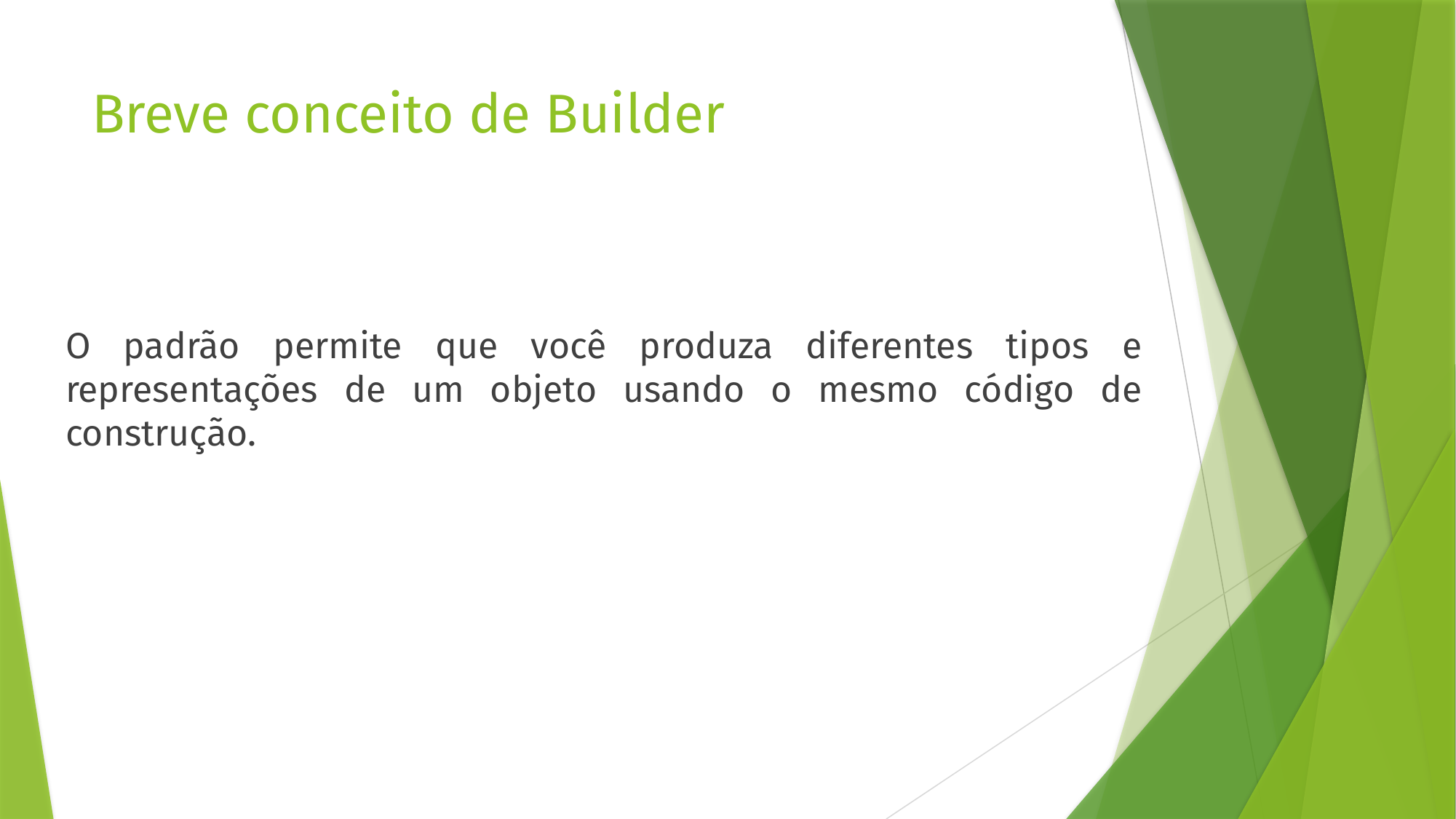

# Breve conceito de Builder

O padrão permite que você produza diferentes tipos e representações de um objeto usando o mesmo código de construção.